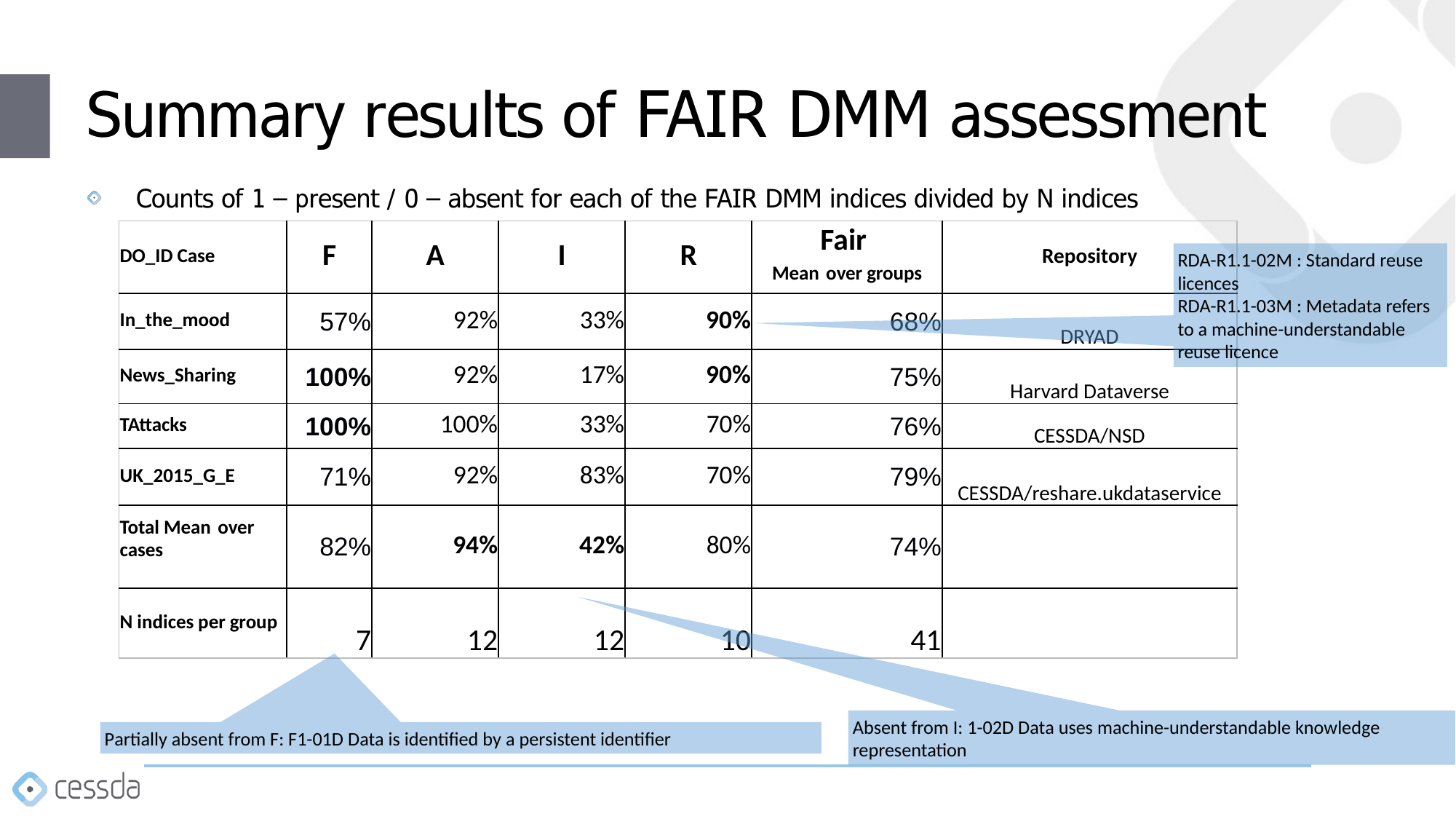

# Summary results of FAIR DMM assessment
Counts of 1 – present / 0 – absent for each of the FAIR DMM indices divided by N indices
| DO\_ID Case | F | A | I | R | Fair Mean over groups | Repository |
| --- | --- | --- | --- | --- | --- | --- |
| In\_the\_mood | 57% | 92% | 33% | 90% | 68% | DRYAD |
| News\_Sharing | 100% | 92% | 17% | 90% | 75% | Harvard Dataverse |
| TAttacks | 100% | 100% | 33% | 70% | 76% | CESSDA/NSD |
| UK\_2015\_G\_E | 71% | 92% | 83% | 70% | 79% | CESSDA/reshare.ukdataservice |
| Total Mean over cases | 82% | 94% | 42% | 80% | 74% |  |
| N indices per group | 7 | 12 | 12 | 10 | 41 |  |
RDA-R1.1-02M : Standard reuse licences
RDA-R1.1-03M : Metadata refers to a machine-understandable reuse licence
Absent from I: 1-02D Data uses machine-understandable knowledge representation
Partially absent from F: F1-01D Data is identified by a persistent identifier